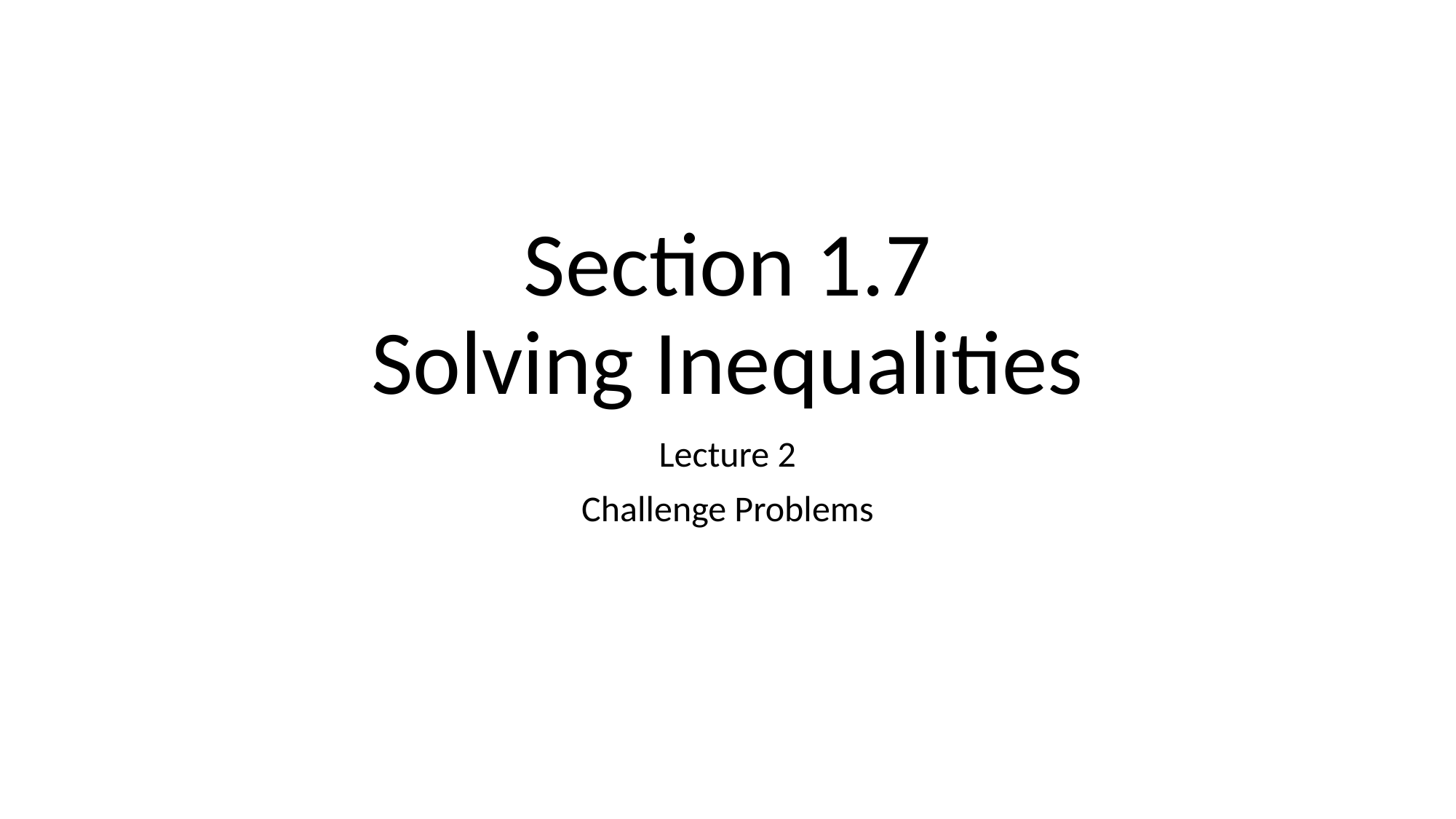

# Section 1.7 Solving Inequalities

Lecture 2
Challenge Problems